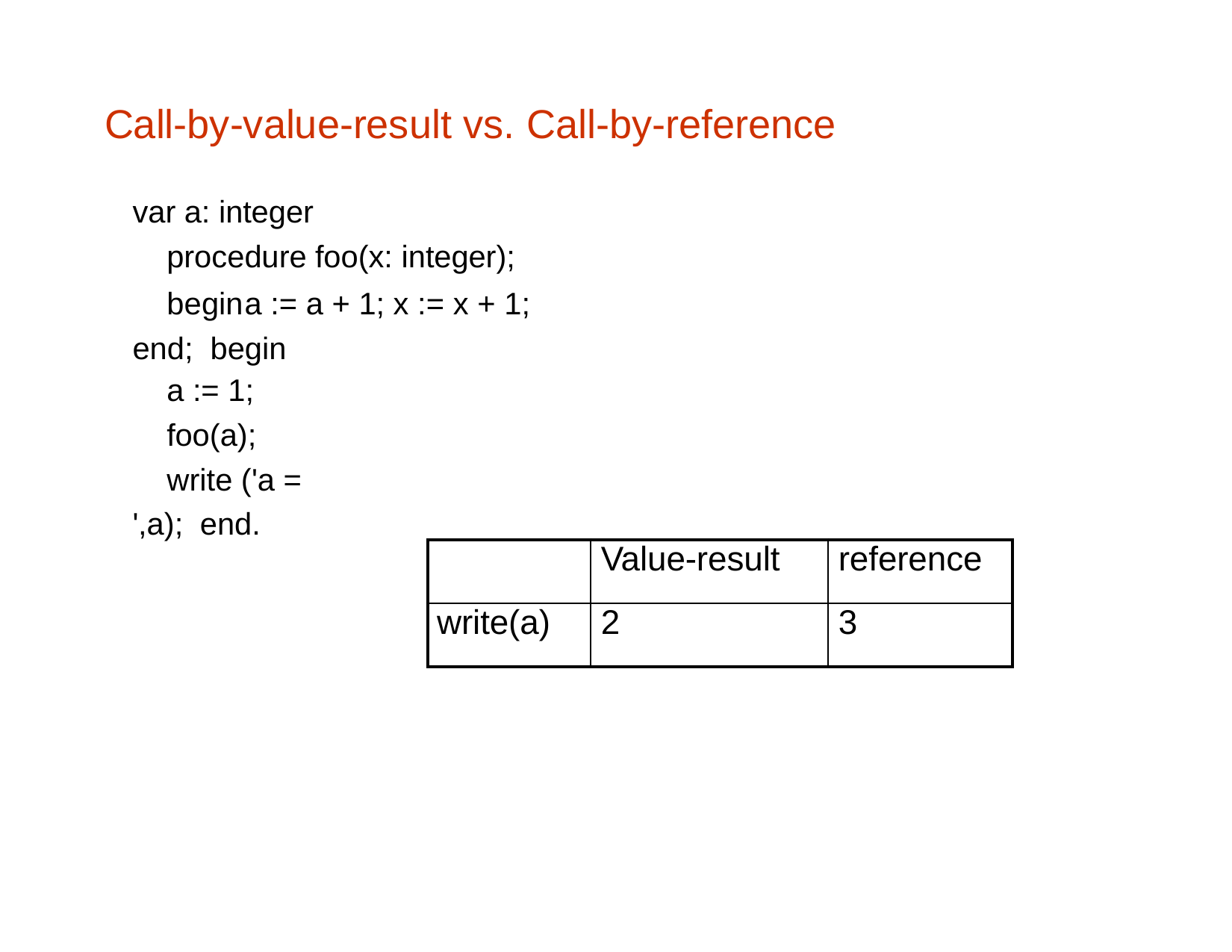

# Call-by-value-result vs. Call-by-reference
var a: integer
procedure foo(x: integer);
begin	a := a + 1; x := x + 1;	end;  begin
a := 1;
foo(a);
write ('a = ',a);  end.
|  | Value-result | reference |
| --- | --- | --- |
| write(a) | 2 | 3 |